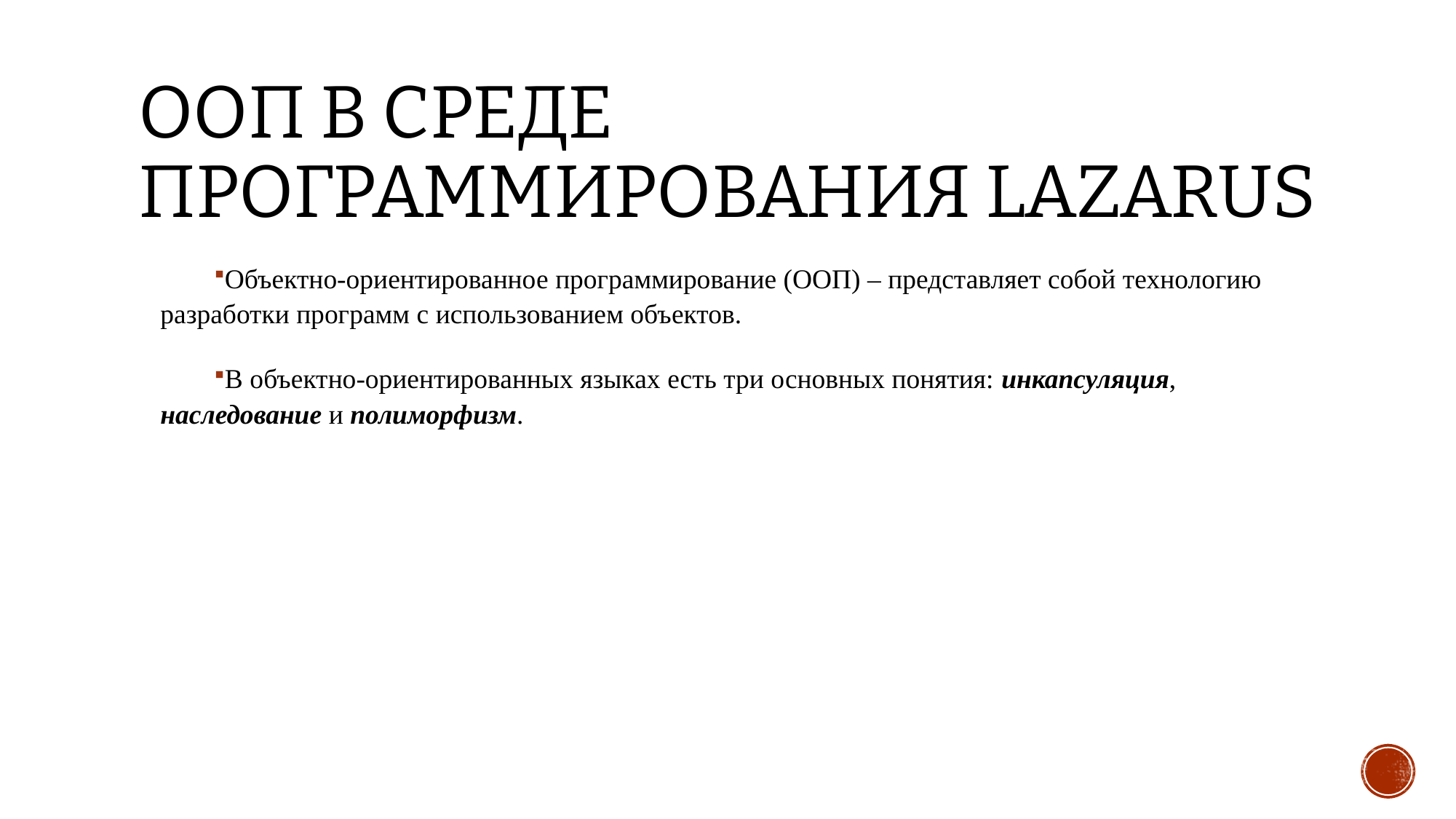

# ООП в среде программирования Lazarus
Объектно-ориентированное программирование (ООП) – представляет собой технологию разработки программ с использованием объектов.
В объектно-ориентированных языках есть три основных понятия: инкапсуляция, наследование и полиморфизм.